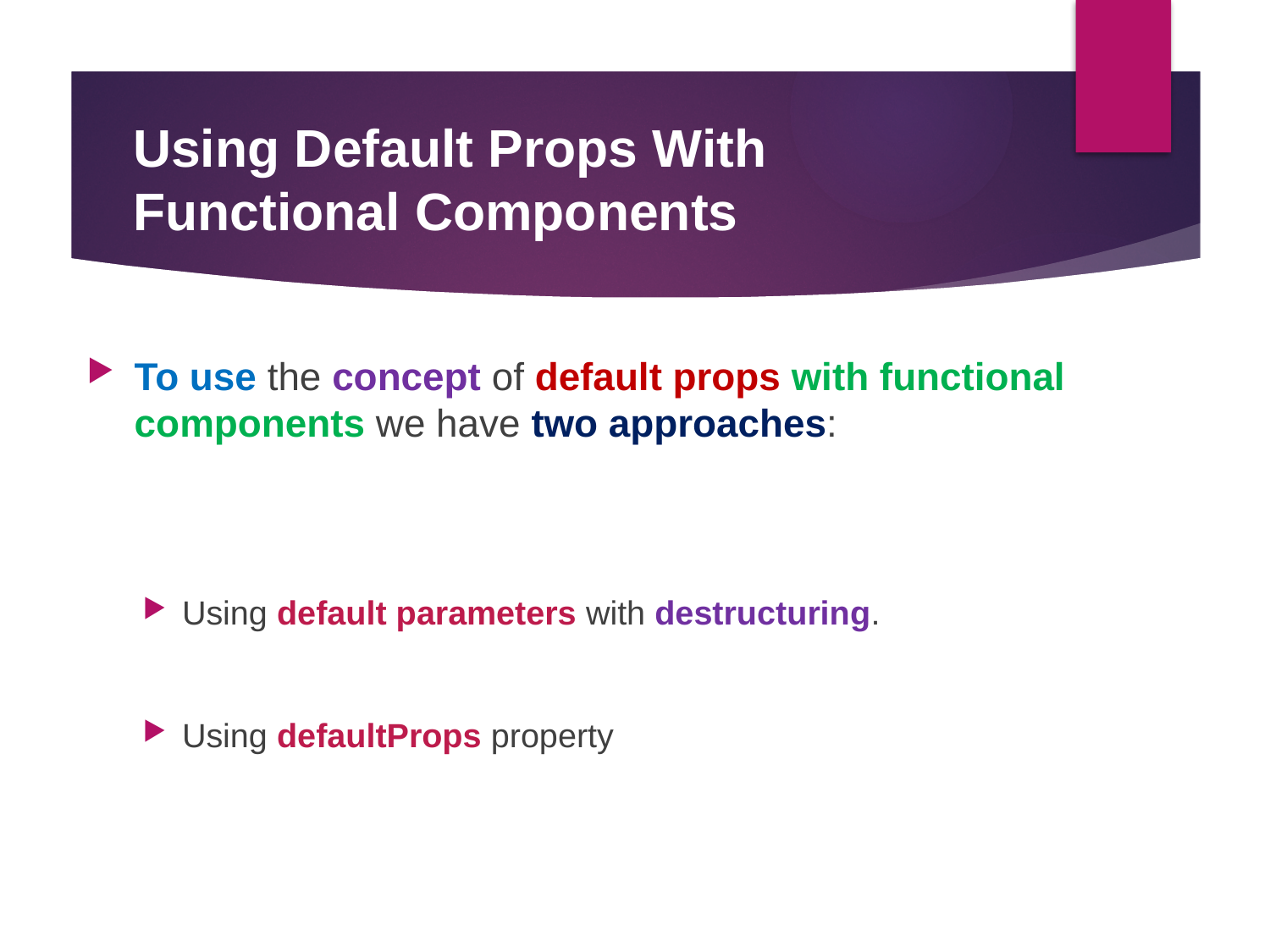

#
Using Default Props With Functional Components
To use the concept of default props with functional components we have two approaches:

Using default parameters with destructuring.

Using defaultProps property